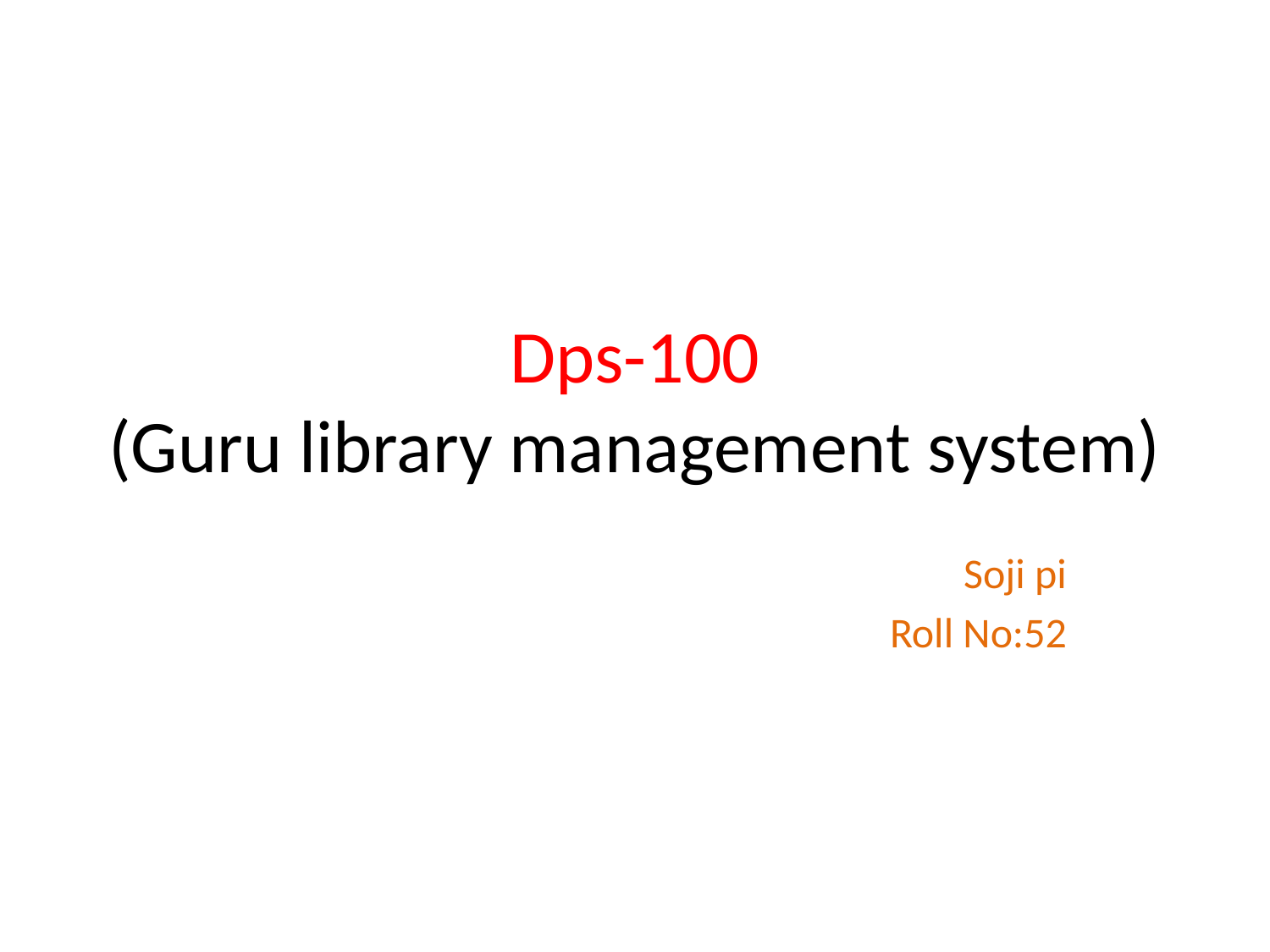

# Dps-100 (Guru library management system)
Soji pi
Roll No:52